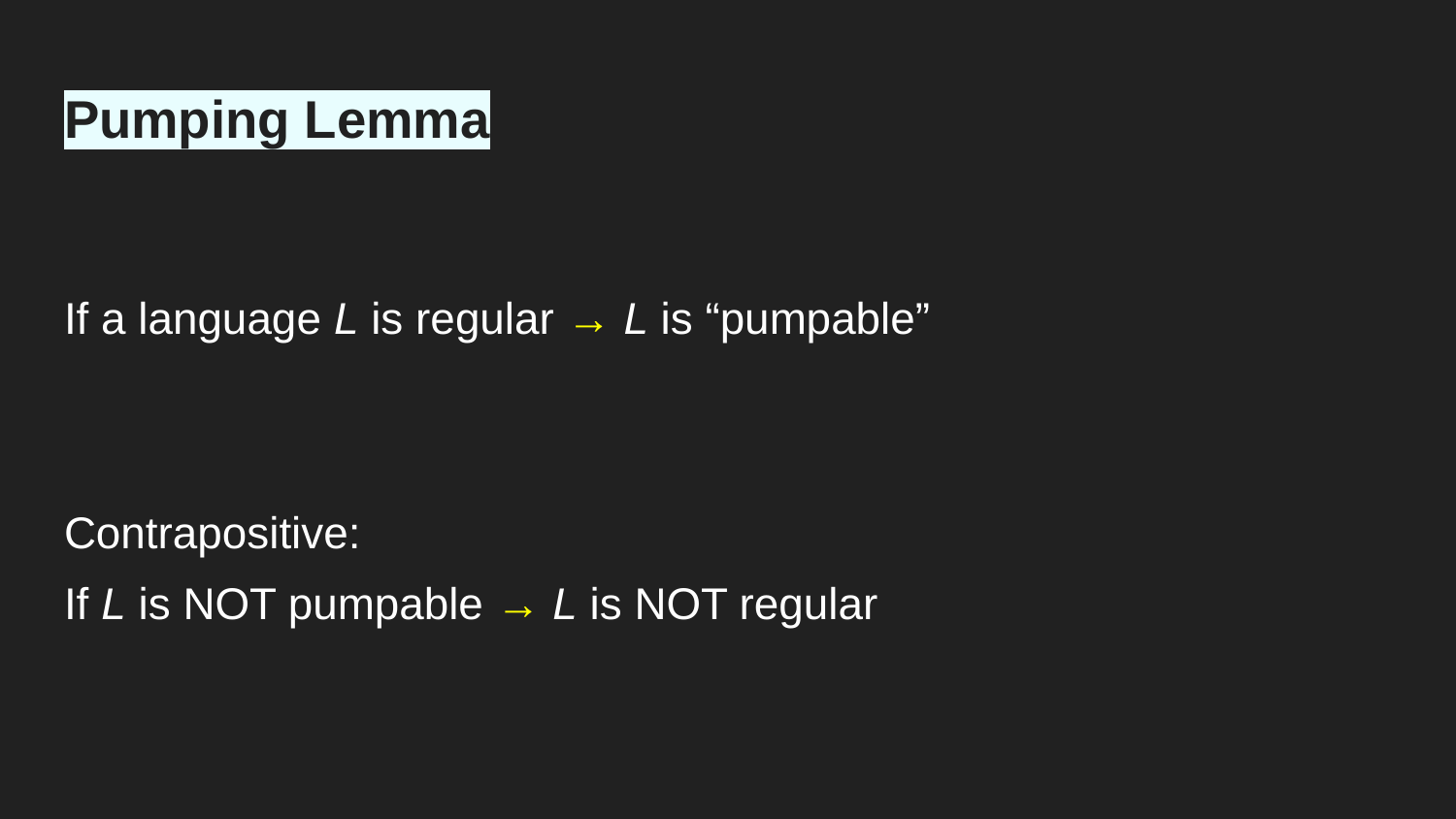

# Pumping Lemma
If a language L is regular → L is “pumpable”

Contrapositive:
If L is NOT pumpable → L is NOT regular